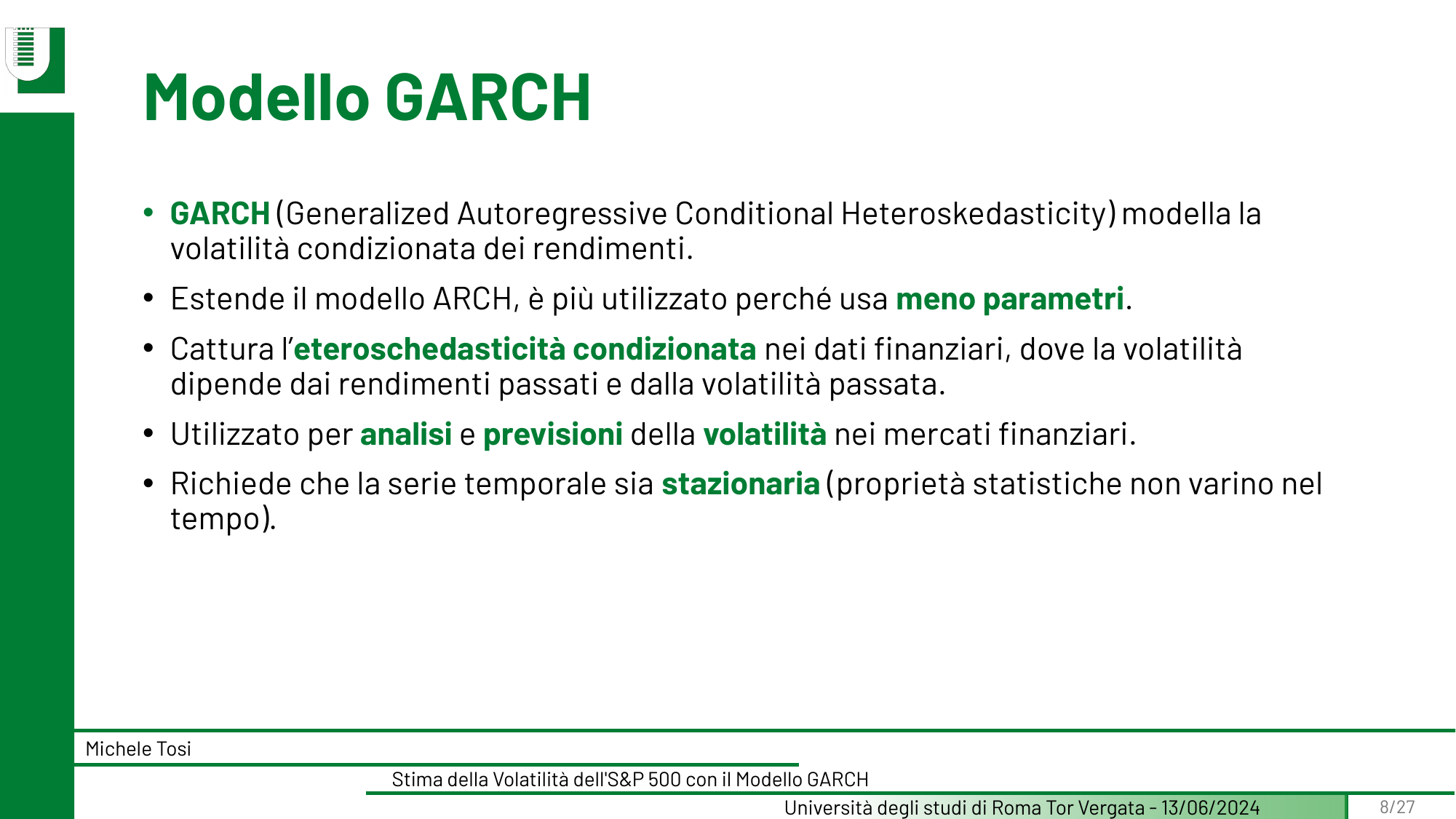

# Modello GARCH
GARCH (Generalized Autoregressive Conditional Heteroskedasticity) modella la volatilità condizionata dei rendimenti.
Estende il modello ARCH, è più utilizzato perché usa meno parametri.
Cattura l’eteroschedasticità condizionata nei dati finanziari, dove la volatilità dipende dai rendimenti passati e dalla volatilità passata.
Utilizzato per analisi e previsioni della volatilità nei mercati finanziari.
Richiede che la serie temporale sia stazionaria (proprietà statistiche non varino nel tempo).
8/27